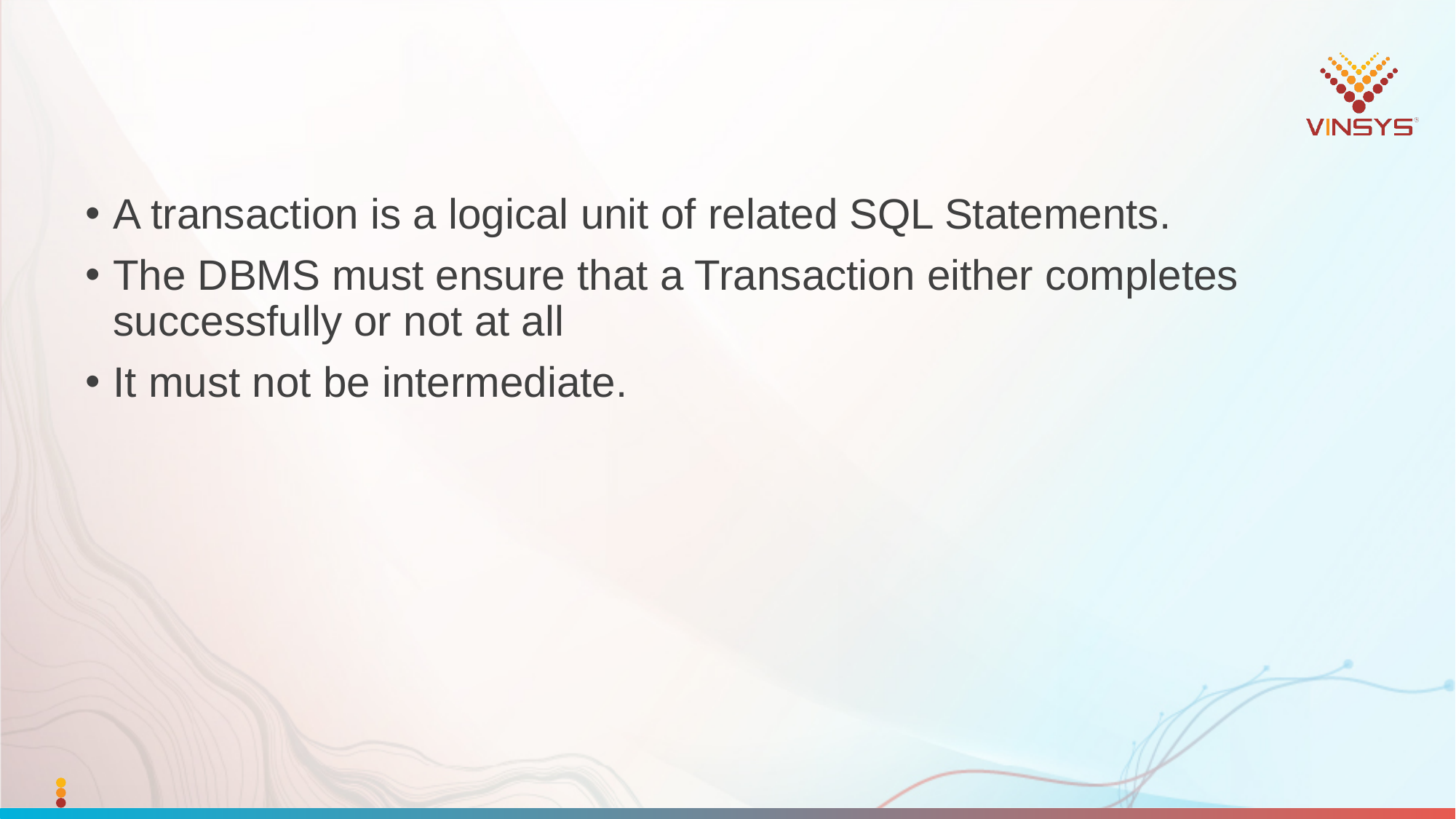

#
A transaction is a logical unit of related SQL Statements.
The DBMS must ensure that a Transaction either completes successfully or not at all
It must not be intermediate.